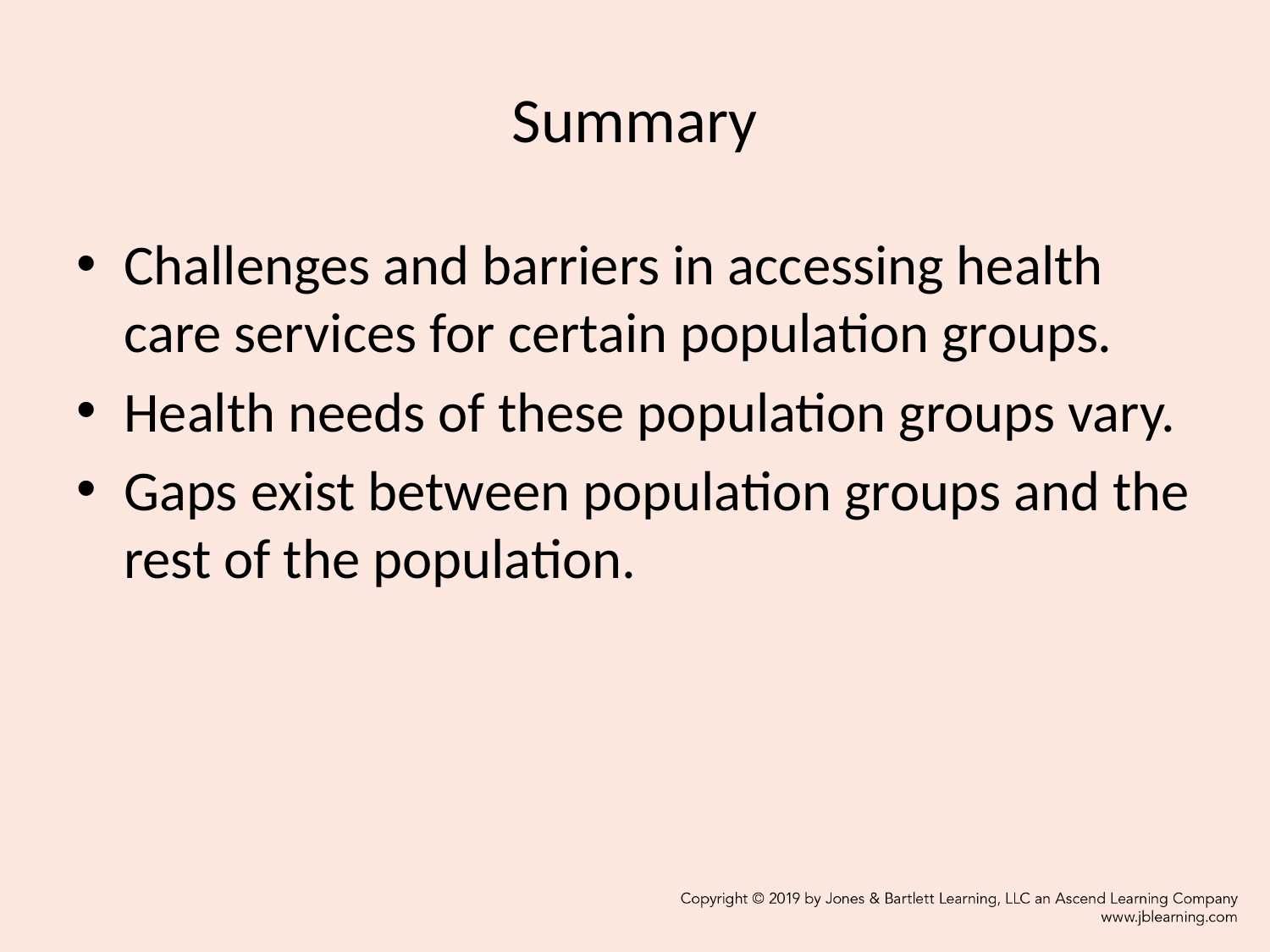

# Summary
Challenges and barriers in accessing health care services for certain population groups.
Health needs of these population groups vary.
Gaps exist between population groups and the rest of the population.